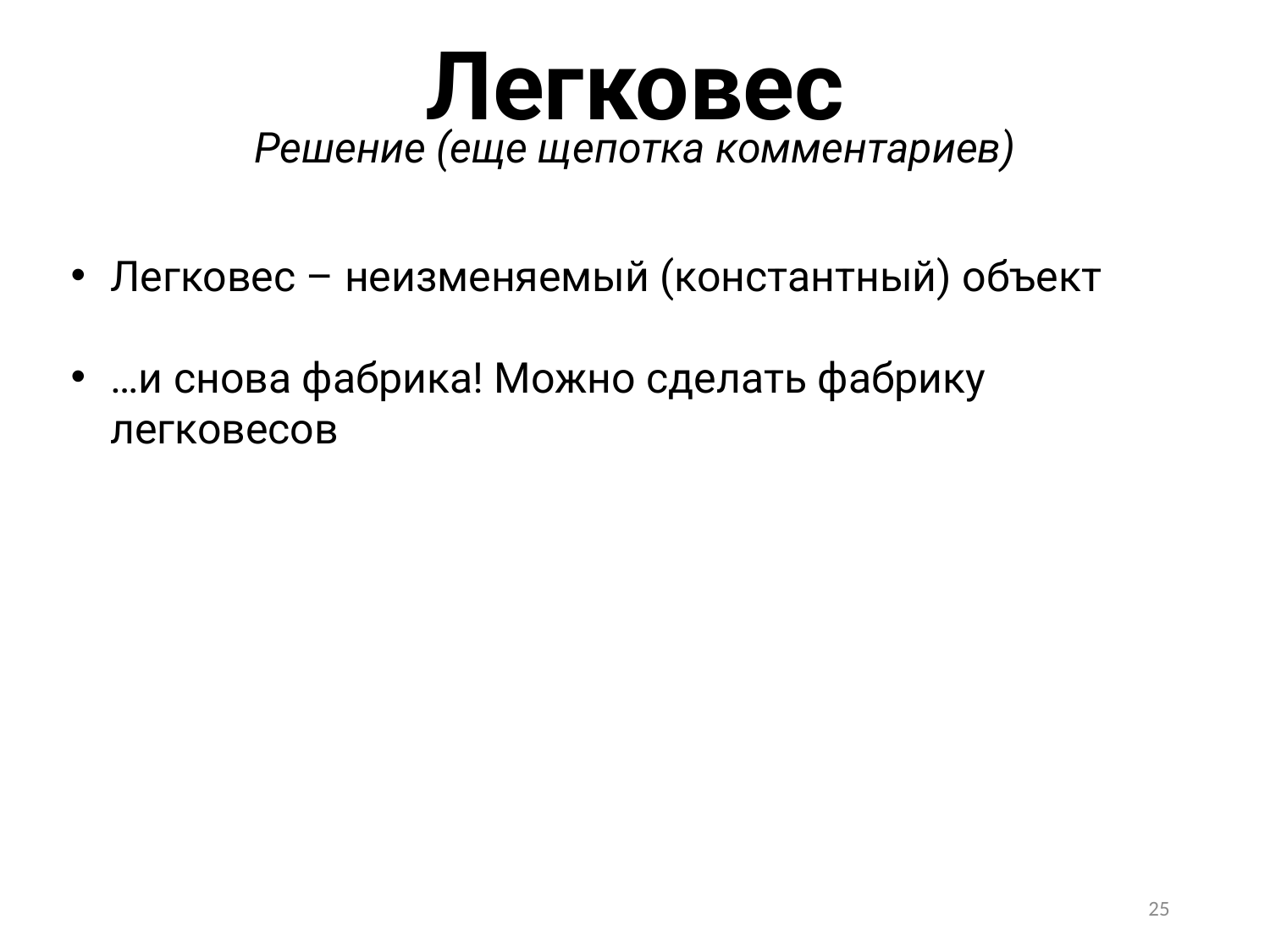

Легковес
Решение (еще щепотка комментариев)
Легковес – неизменяемый (константный) объект

…и снова фабрика! Можно сделать фабрику легковесов
25